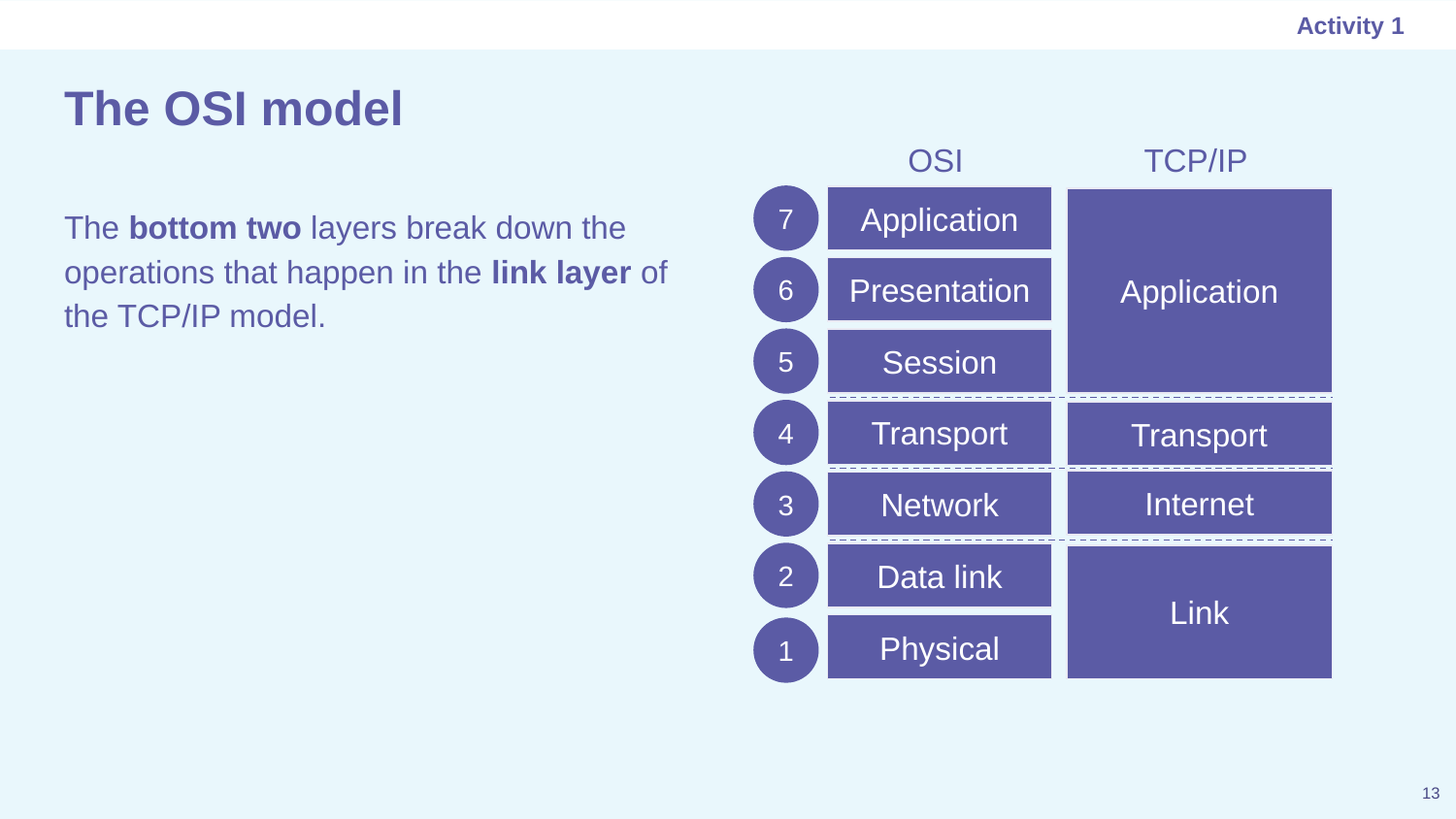

Activity 1
# The OSI model
OSI
TCP/IP
Application
7
The bottom two layers break down the operations that happen in the link layer of the TCP/IP model.
Application
Presentation
6
Session
5
Transport
4
Transport
Internet
Network
3
Data link
2
Link
Physical
1
13